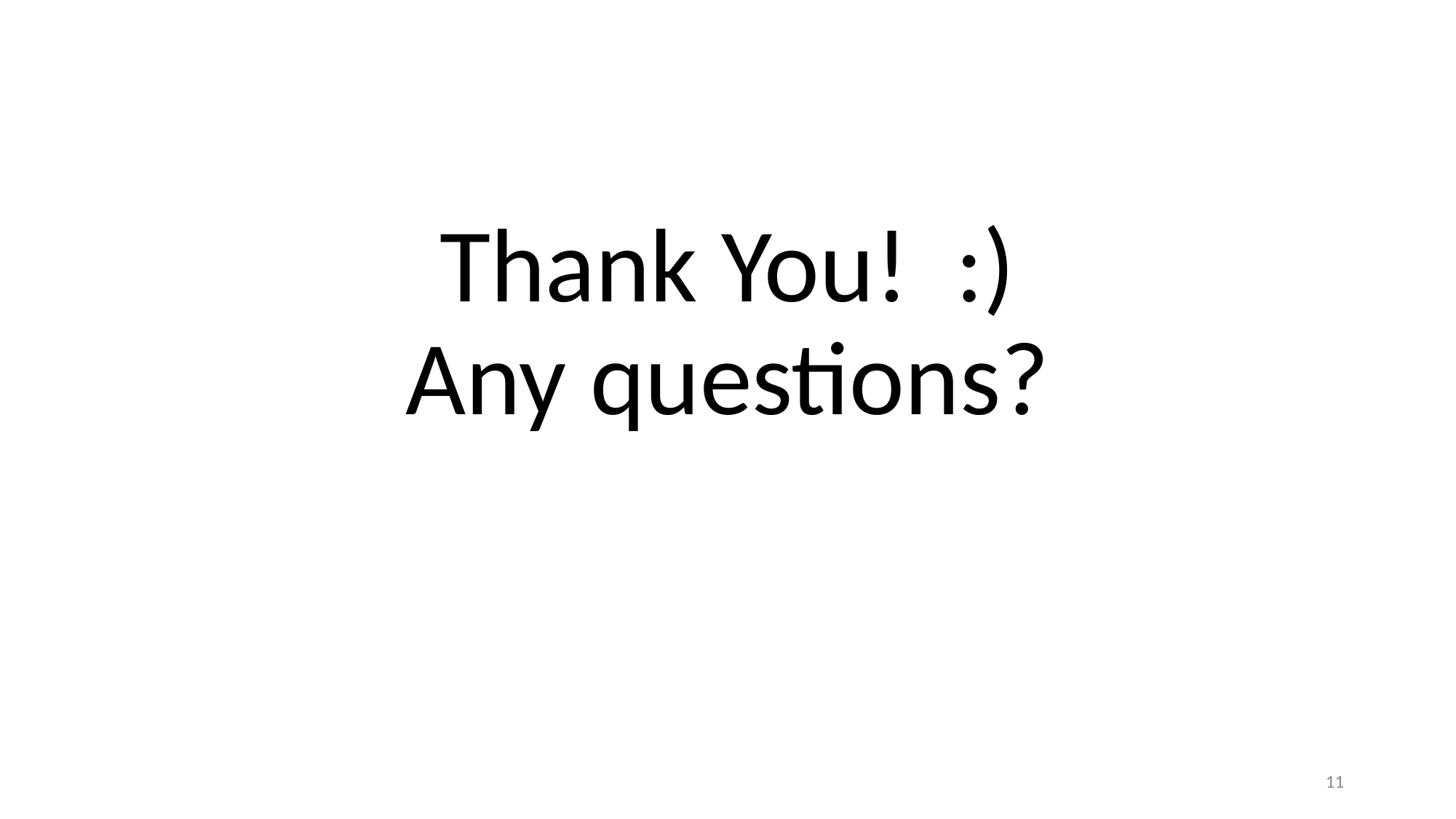

# Thank You!  :)
Any questions?
11